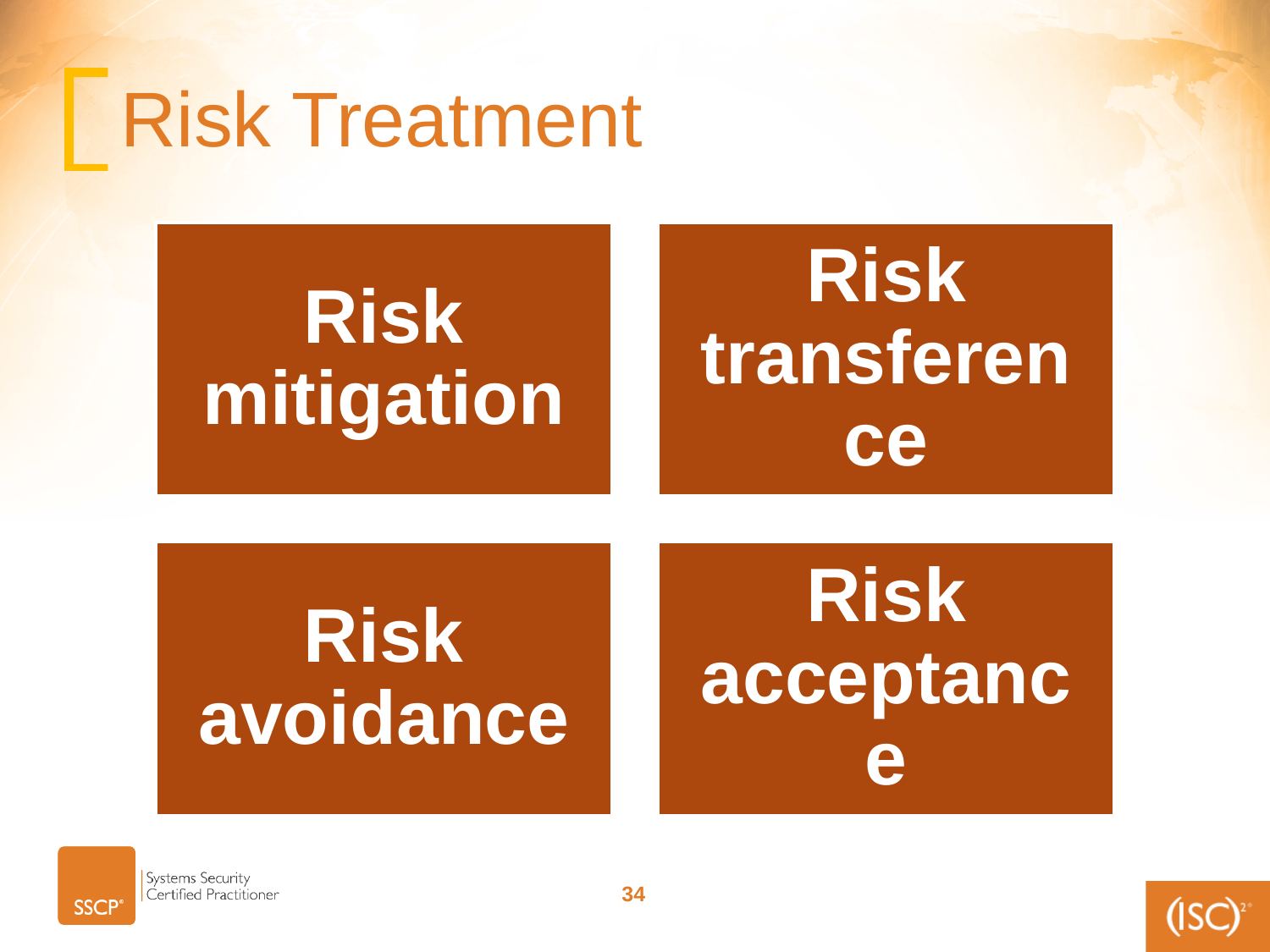

# Risk Treatment
Risk mitigation
Risk transference
Risk avoidance
Risk acceptance